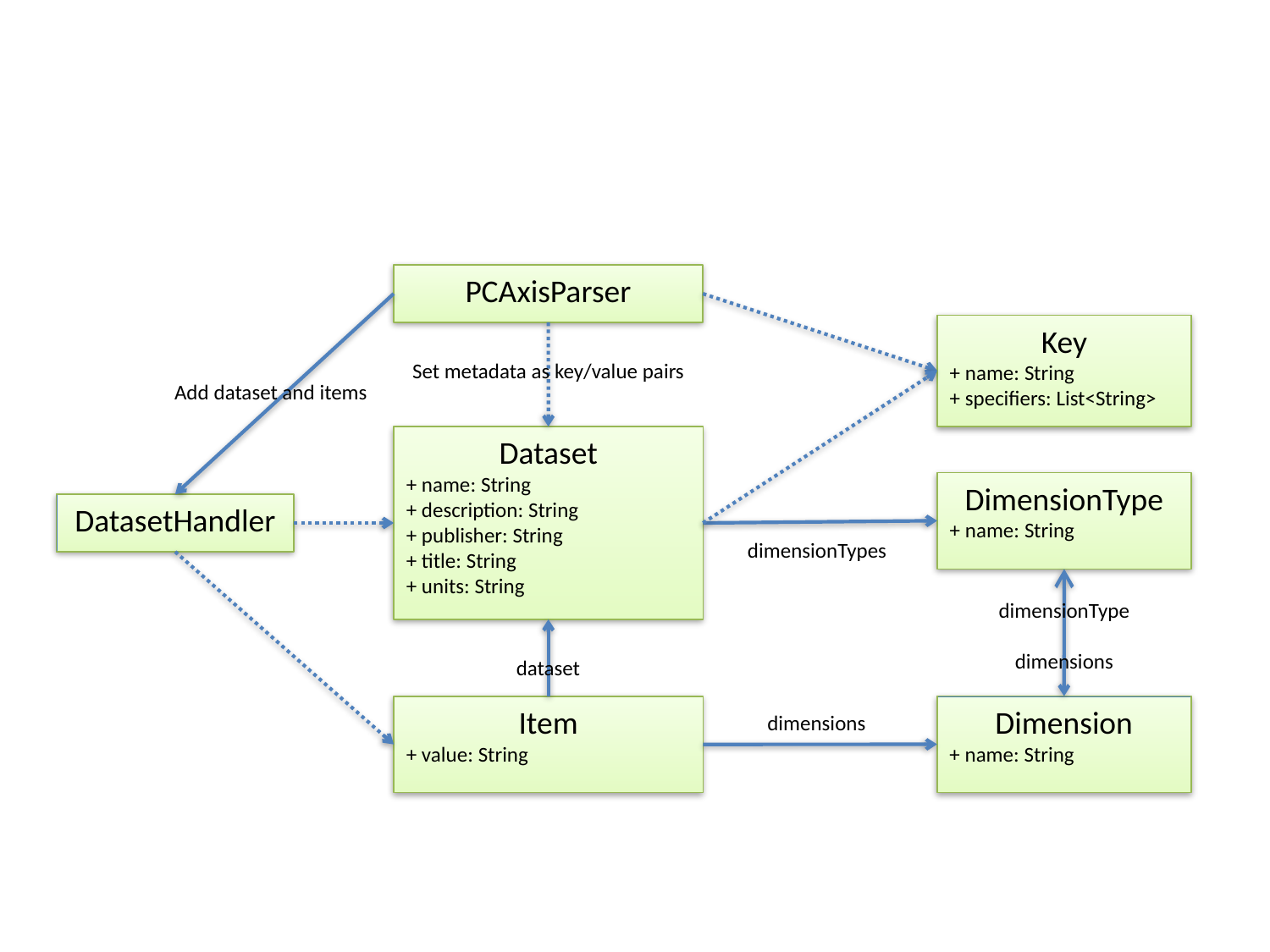

PCAxisParser
Key
+ name: String
+ specifiers: List<String>
Set metadata as key/value pairs
Add dataset and items
Dataset
+ name: String
+ description: String
+ publisher: String
+ title: String
+ units: String
DimensionType
+ name: String
DatasetHandler
dimensionTypes
dimensionType

dimensions
dataset
Dimension
+ name: String
Item
+ value: String
dimensions